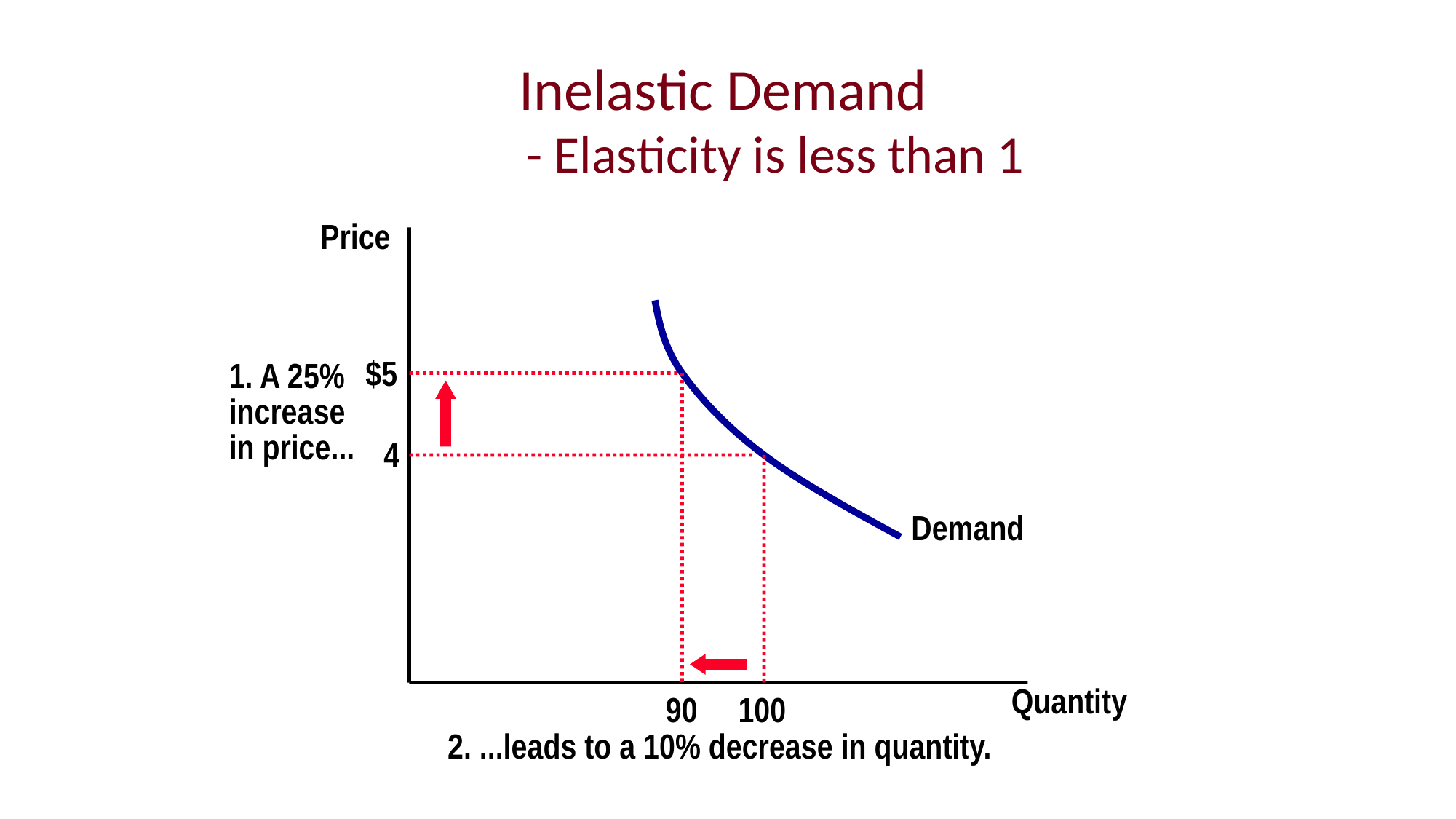

# Inelastic Demand - Elasticity is less than 1
Price

Demand
$5

1. A 25%
increase
in price...

90
4

100

2. ...leads to a 10% decrease in quantity.
Quantity